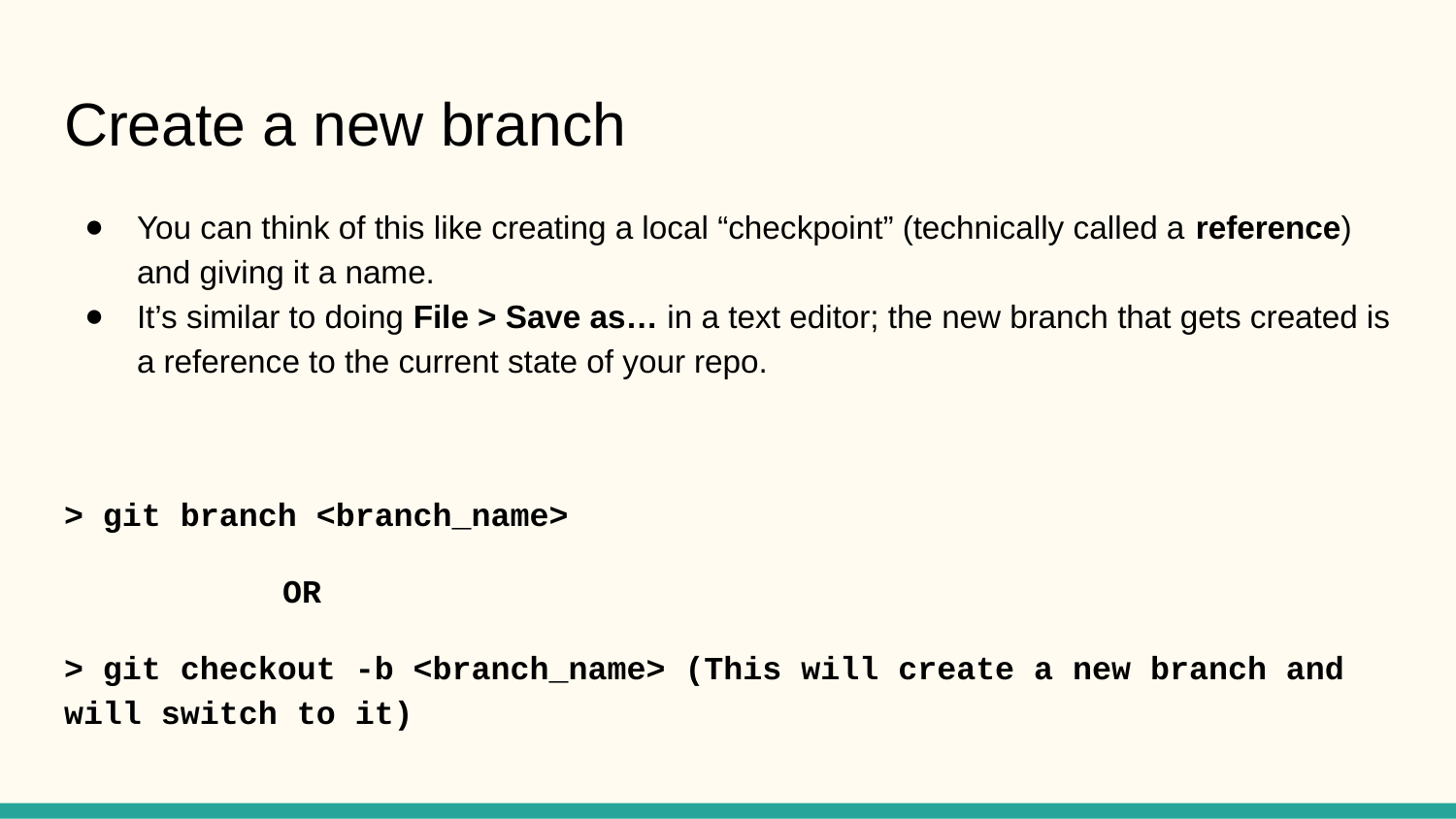

# Create a new branch
You can think of this like creating a local “checkpoint” (technically called a reference) and giving it a name.
It’s similar to doing File > Save as… in a text editor; the new branch that gets created is a reference to the current state of your repo.

> git branch <branch_name>
OR
> git checkout -b <branch_name> (This will create a new branch and will switch to it)